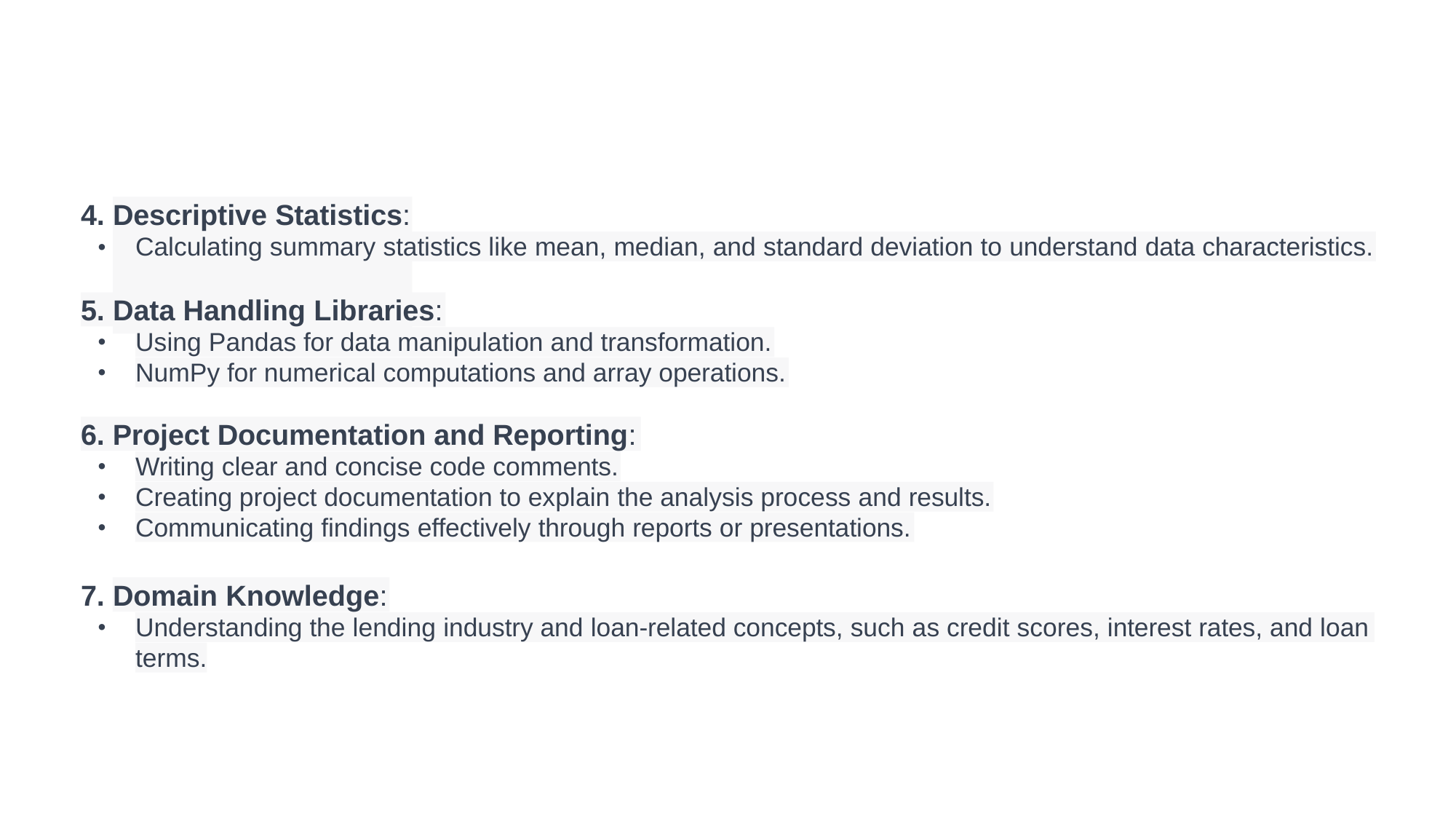

4.
# Descriptive Statistics:
•
Calculating summary statistics like mean, median, and standard deviation to understand data characteristics.
5. Data Handling Libraries:
•
•
Using Pandas for data manipulation and transformation.
NumPy for numerical computations and array operations.
6. Project Documentation and Reporting:
•
•
•
Writing clear and concise code comments.
Creating project documentation to explain the analysis process and results.
Communicating findings effectively through reports or presentations.
7.
Domain Knowledge:
•
Understanding the lending industry and loan-related concepts, such as credit scores, interest rates, and loan
terms.